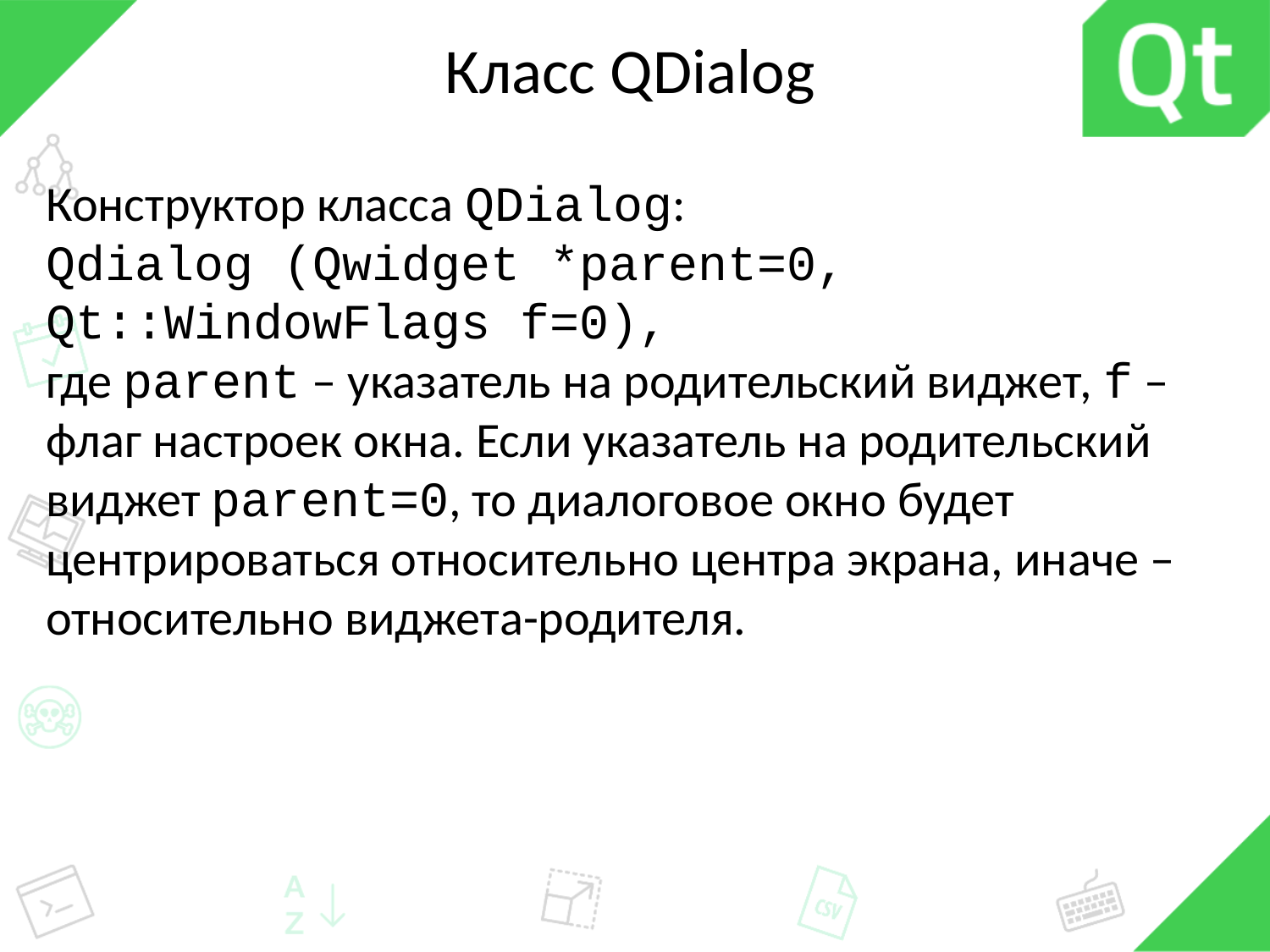

# Класс QDialog

Конструктор класса QDialog:
Qdialog (Qwidget *parent=0, Qt::WindowFlags f=0),
где parent – указатель на родительский виджет, f – флаг настроек окна. Если указатель на родительский виджет parent=0, то диалоговое окно будет центрироваться относительно центра экрана, иначе – относительно виджета-родителя.